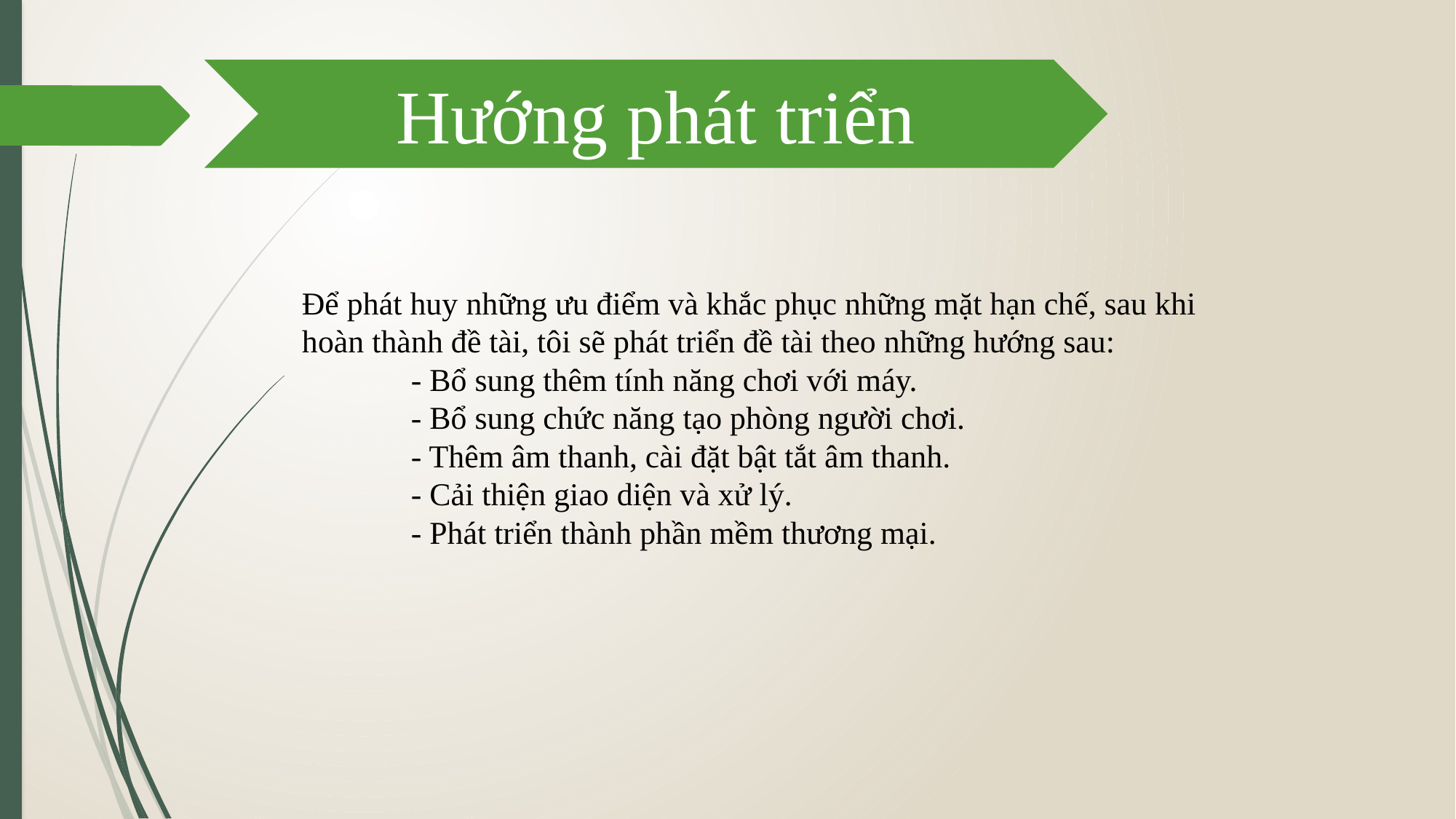

Hướng phát triển
Để phát huy những ưu điểm và khắc phục những mặt hạn chế, sau khi hoàn thành đề tài, tôi sẽ phát triển đề tài theo những hướng sau:
	- Bổ sung thêm tính năng chơi với máy.
	- Bổ sung chức năng tạo phòng người chơi.
	- Thêm âm thanh, cài đặt bật tắt âm thanh.
	- Cải thiện giao diện và xử lý.
	- Phát triển thành phần mềm thương mại.